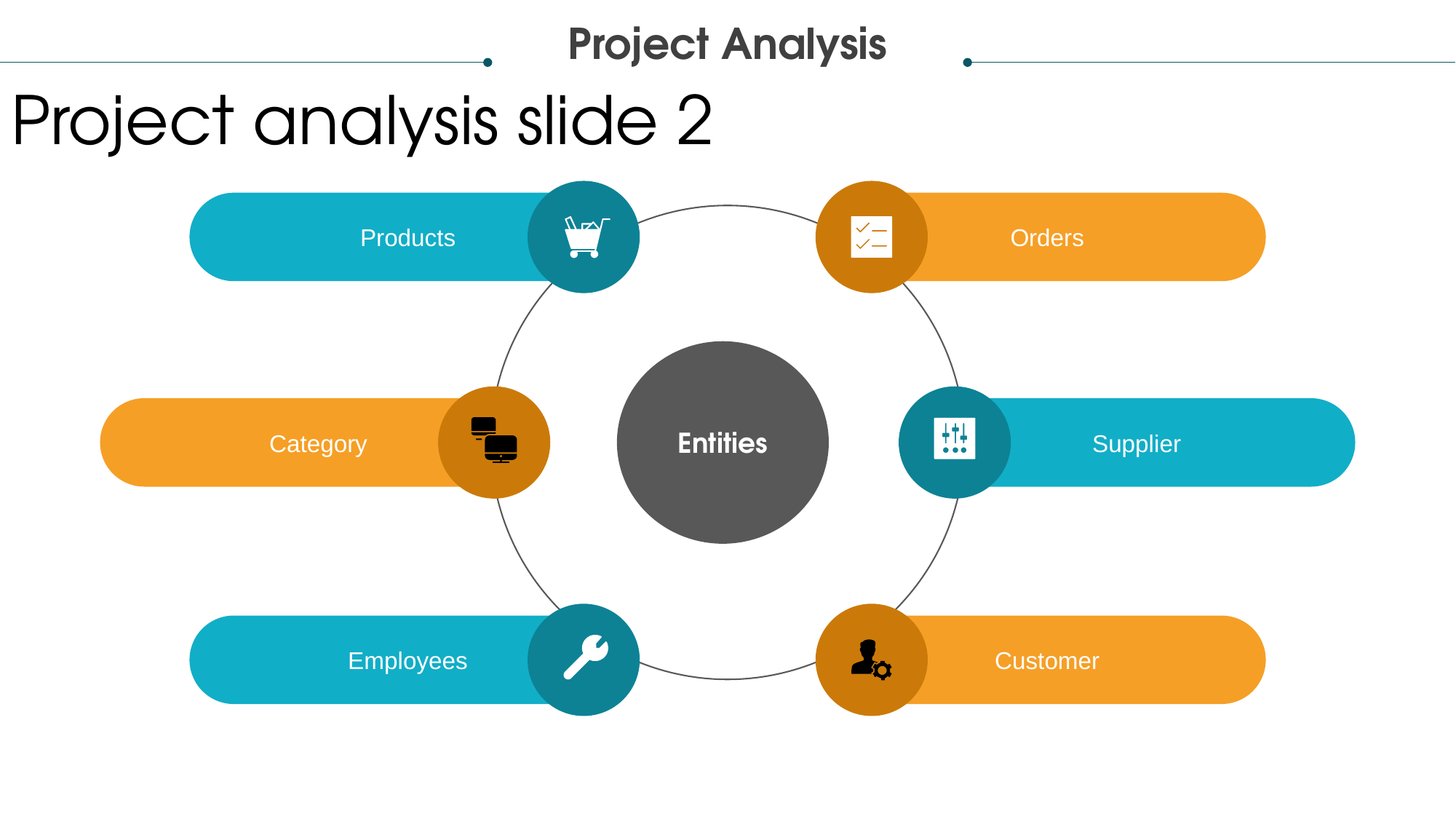

Project Analysis
Project analysis slide 2

Products
Orders

Entities

Category
Supplier

Employees
Customer